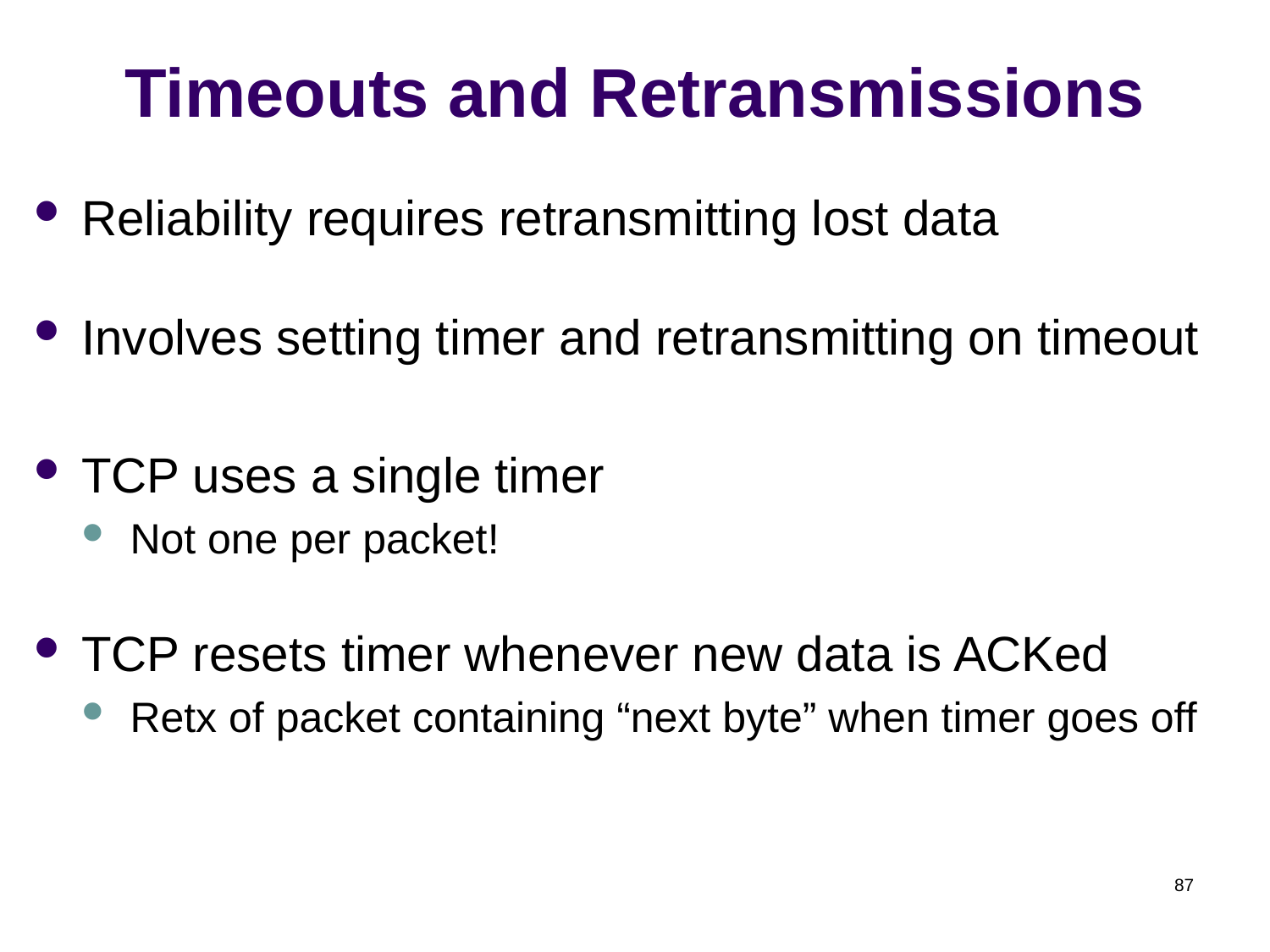

# Timeouts and Retransmissions
Reliability requires retransmitting lost data

Involves setting timer and retransmitting on timeout

TCP uses a single timer
Not one per packet!

TCP resets timer whenever new data is ACKed
Retx of packet containing “next byte” when timer goes off

87